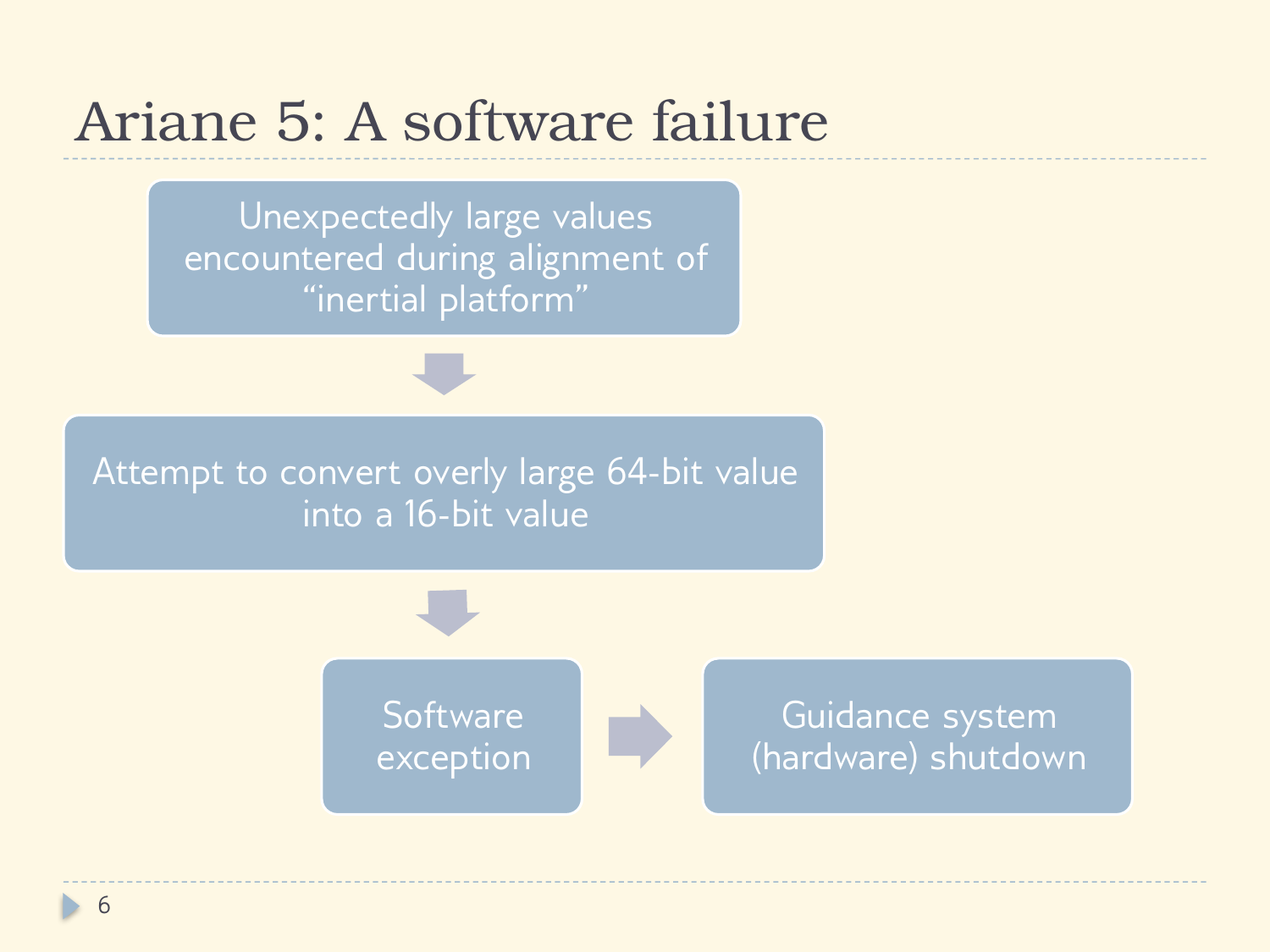

# Ariane 5: A software failure
Unexpectedly large values encountered during alignment of “inertial platform”

Attempt to convert overly large 64-bit value into a 16-bit value

Software exception

Guidance system (hardware) shutdown
6